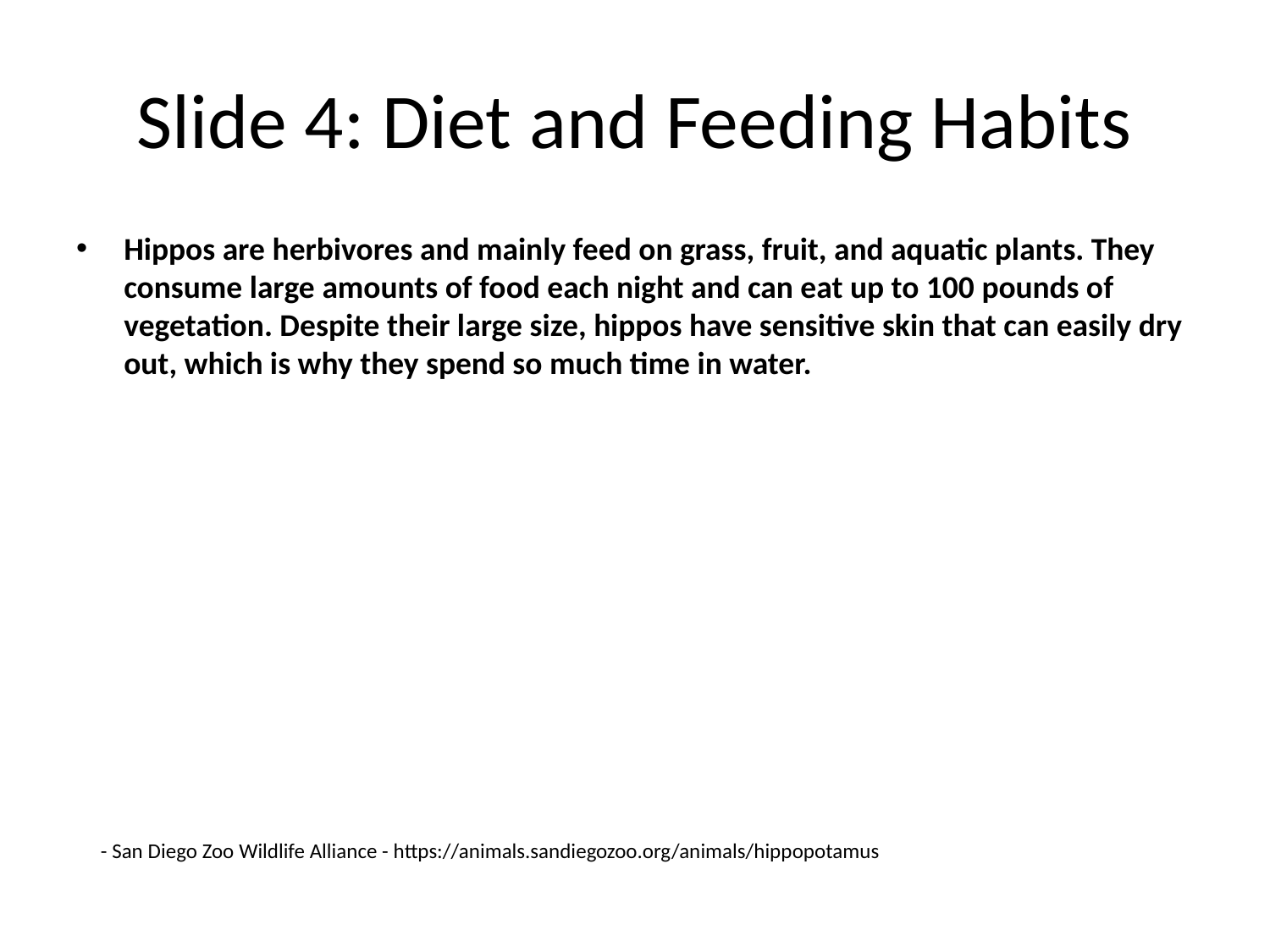

# Slide 4: Diet and Feeding Habits
Hippos are herbivores and mainly feed on grass, fruit, and aquatic plants. They consume large amounts of food each night and can eat up to 100 pounds of vegetation. Despite their large size, hippos have sensitive skin that can easily dry out, which is why they spend so much time in water.

- San Diego Zoo Wildlife Alliance - https://animals.sandiegozoo.org/animals/hippopotamus